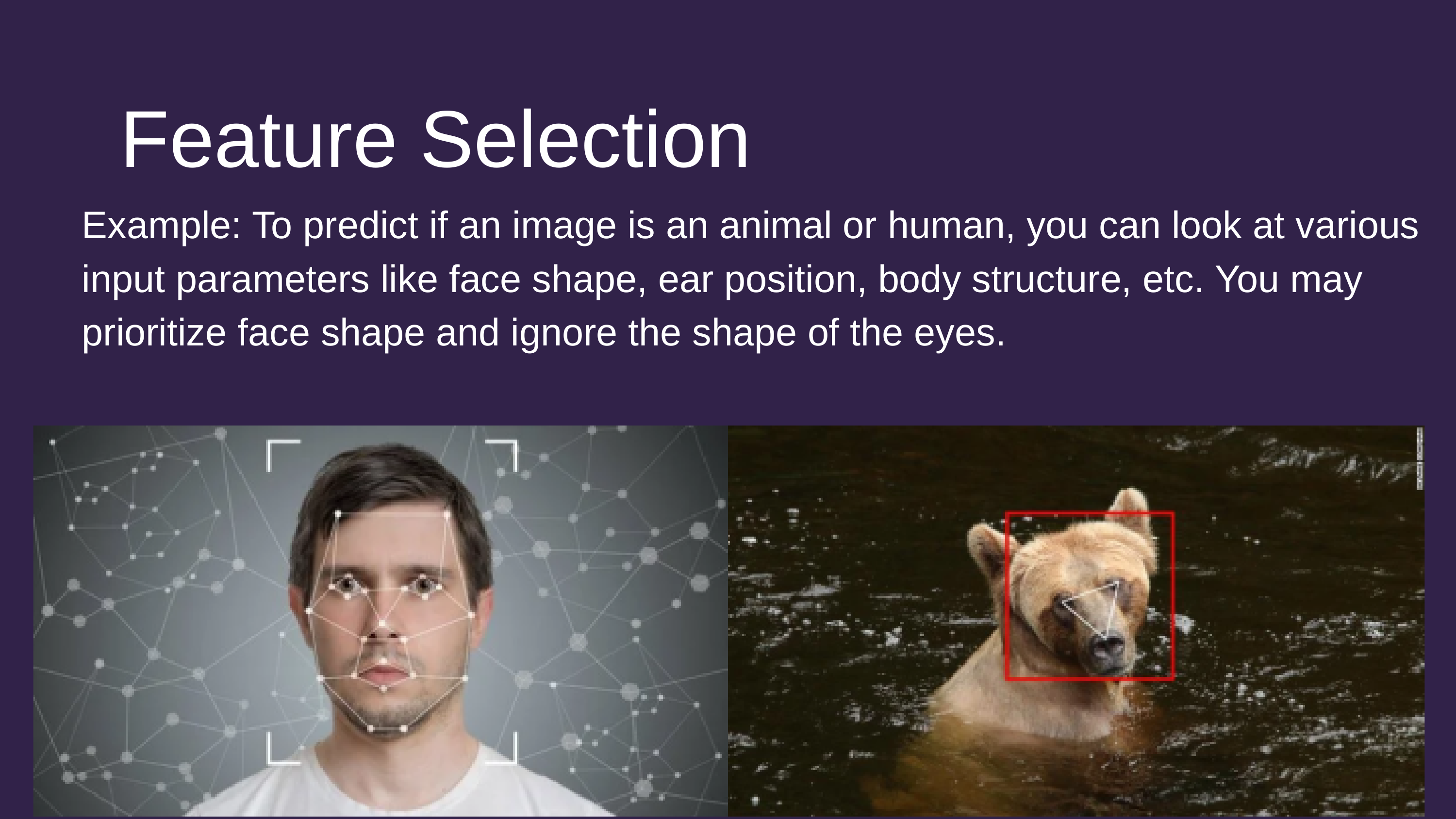

Feature Selection
Example: To predict if an image is an animal or human, you can look at various input parameters like face shape, ear position, body structure, etc. You may prioritize face shape and ignore the shape of the eyes.